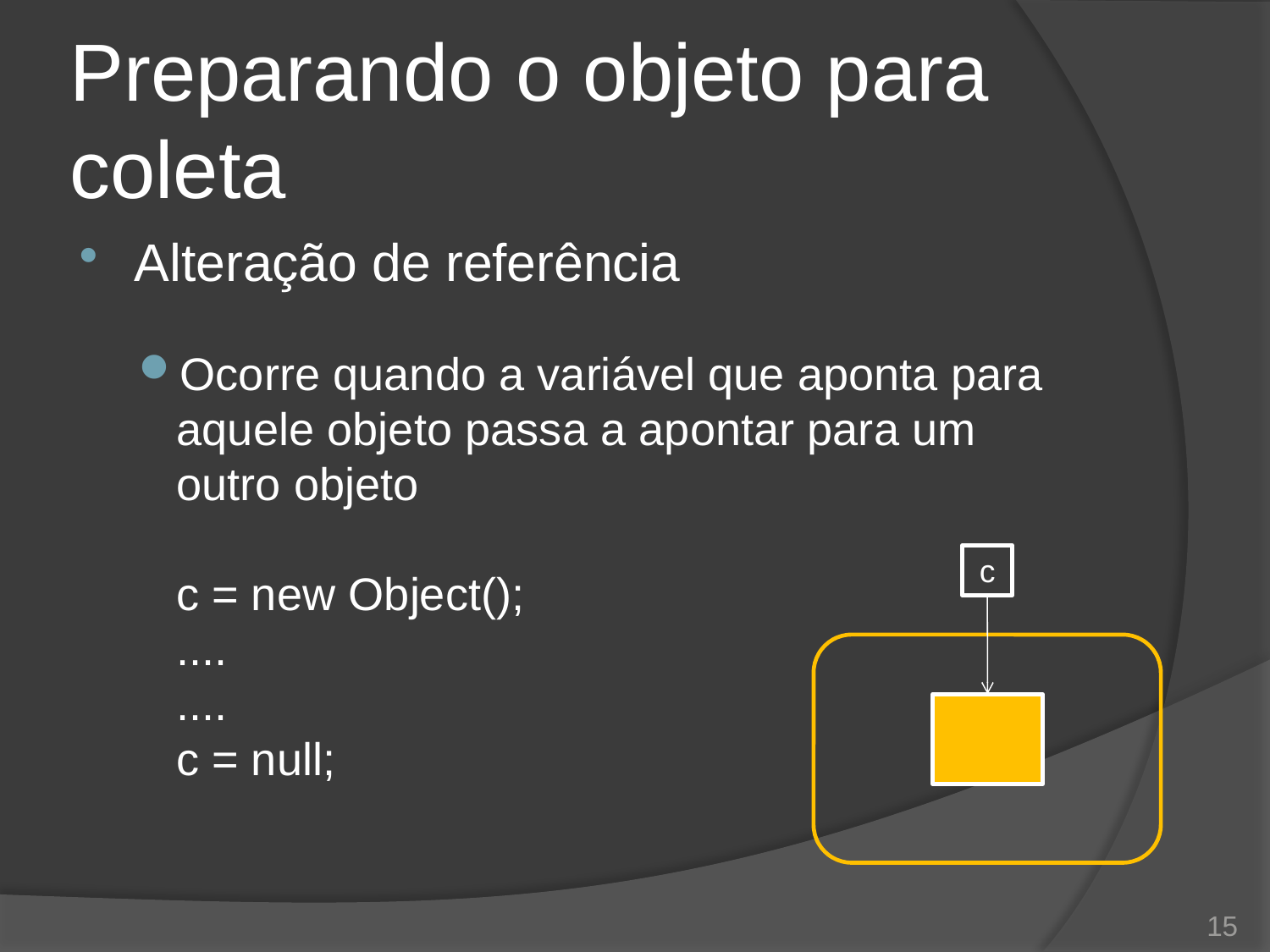

# Preparando o objeto para coleta
Alteração de referência
Ocorre quando a variável que aponta para aquele objeto passa a apontar para um outro objeto

c = new Object();
....
....
c = null;

c

15